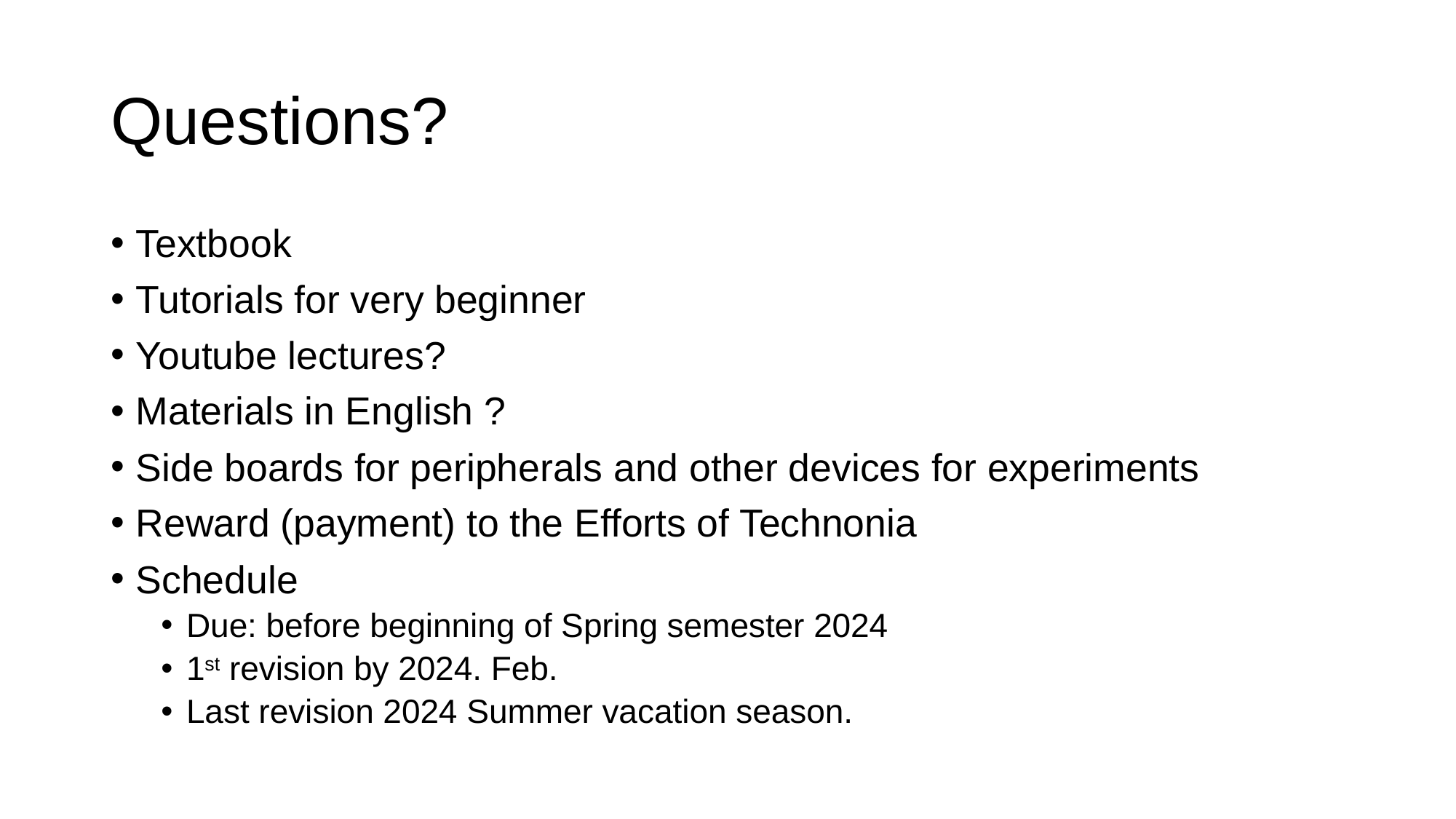

# Questions?
Textbook
Tutorials for very beginner
Youtube lectures?
Materials in English ?
Side boards for peripherals and other devices for experiments
Reward (payment) to the Efforts of Technonia
Schedule
Due: before beginning of Spring semester 2024
1st revision by 2024. Feb.
Last revision 2024 Summer vacation season.